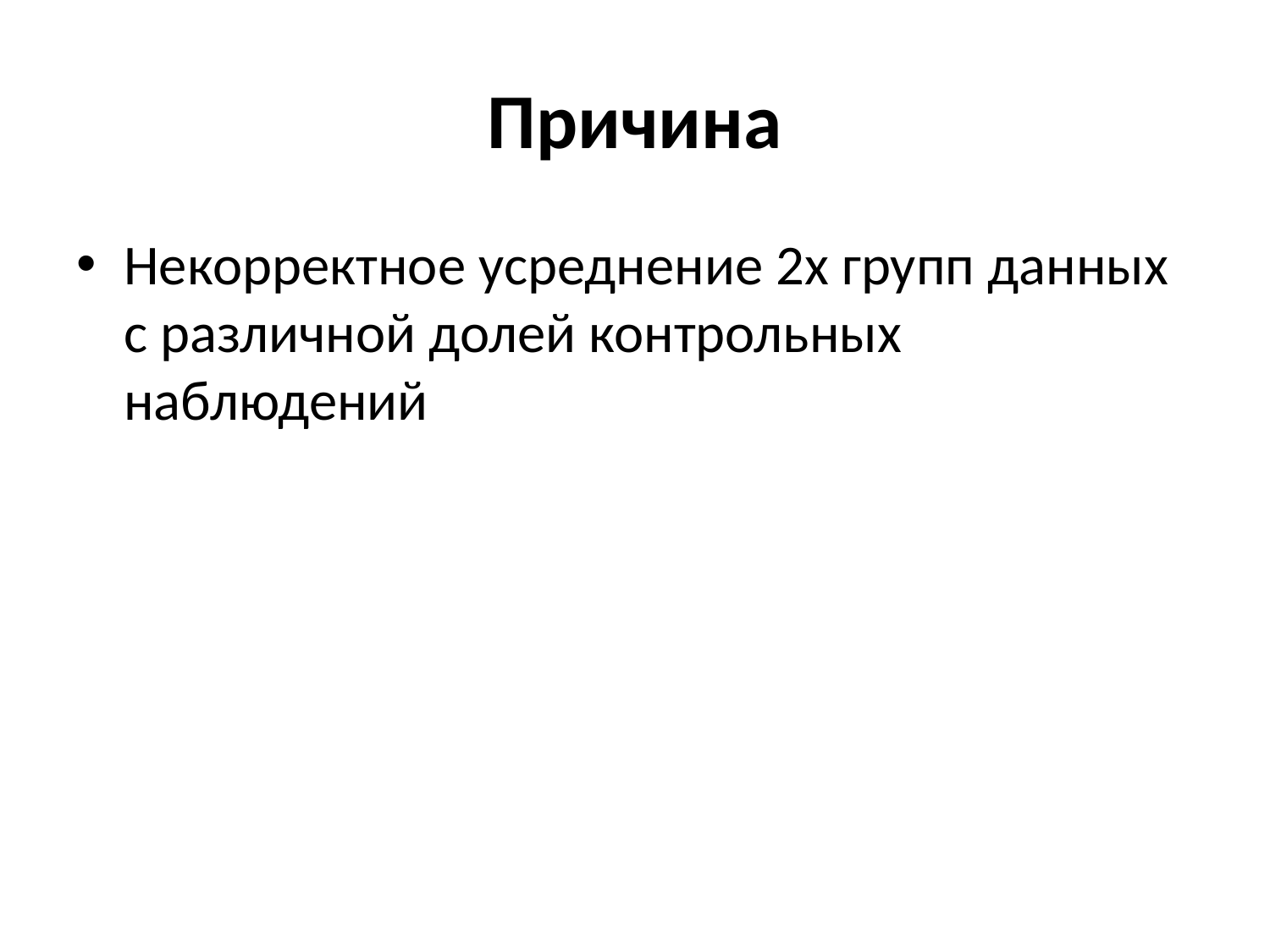

# Причина
Некорректное усреднение 2х групп данных с различной долей контрольных наблюдений